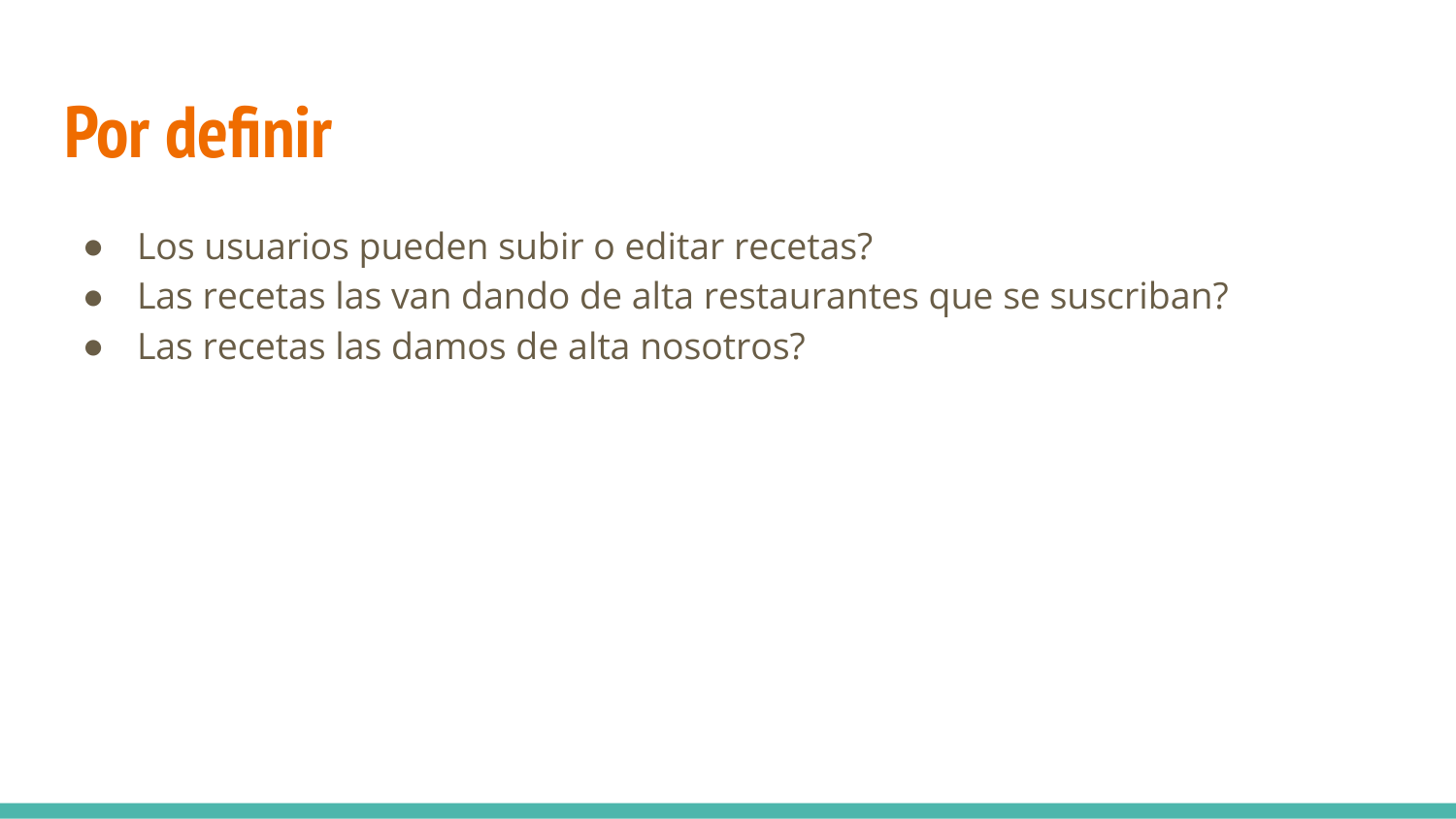

# Por definir
Los usuarios pueden subir o editar recetas?
Las recetas las van dando de alta restaurantes que se suscriban?
Las recetas las damos de alta nosotros?